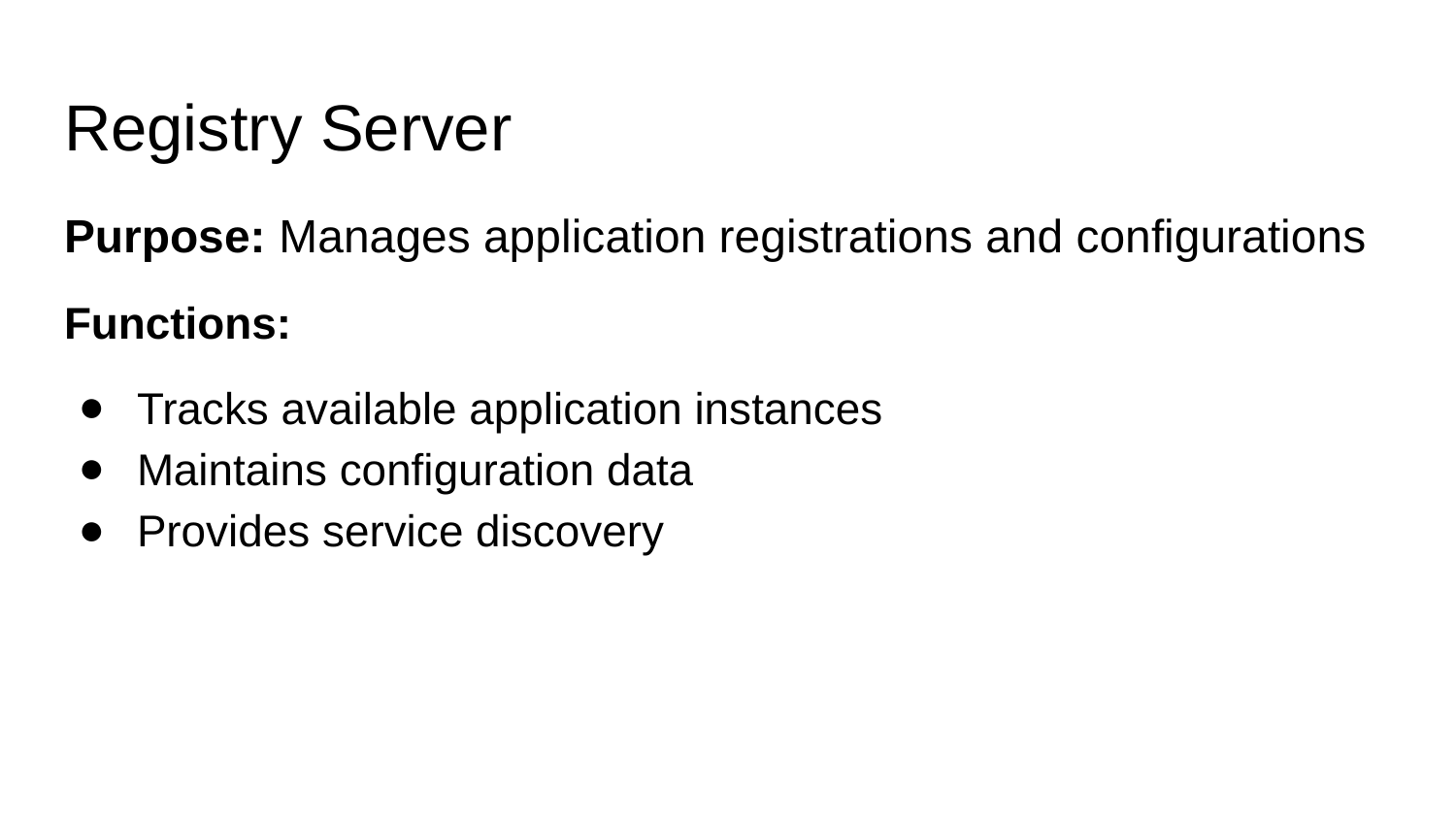

# Registry Server
Purpose: Manages application registrations and configurations
Functions:
Tracks available application instances
Maintains configuration data
Provides service discovery